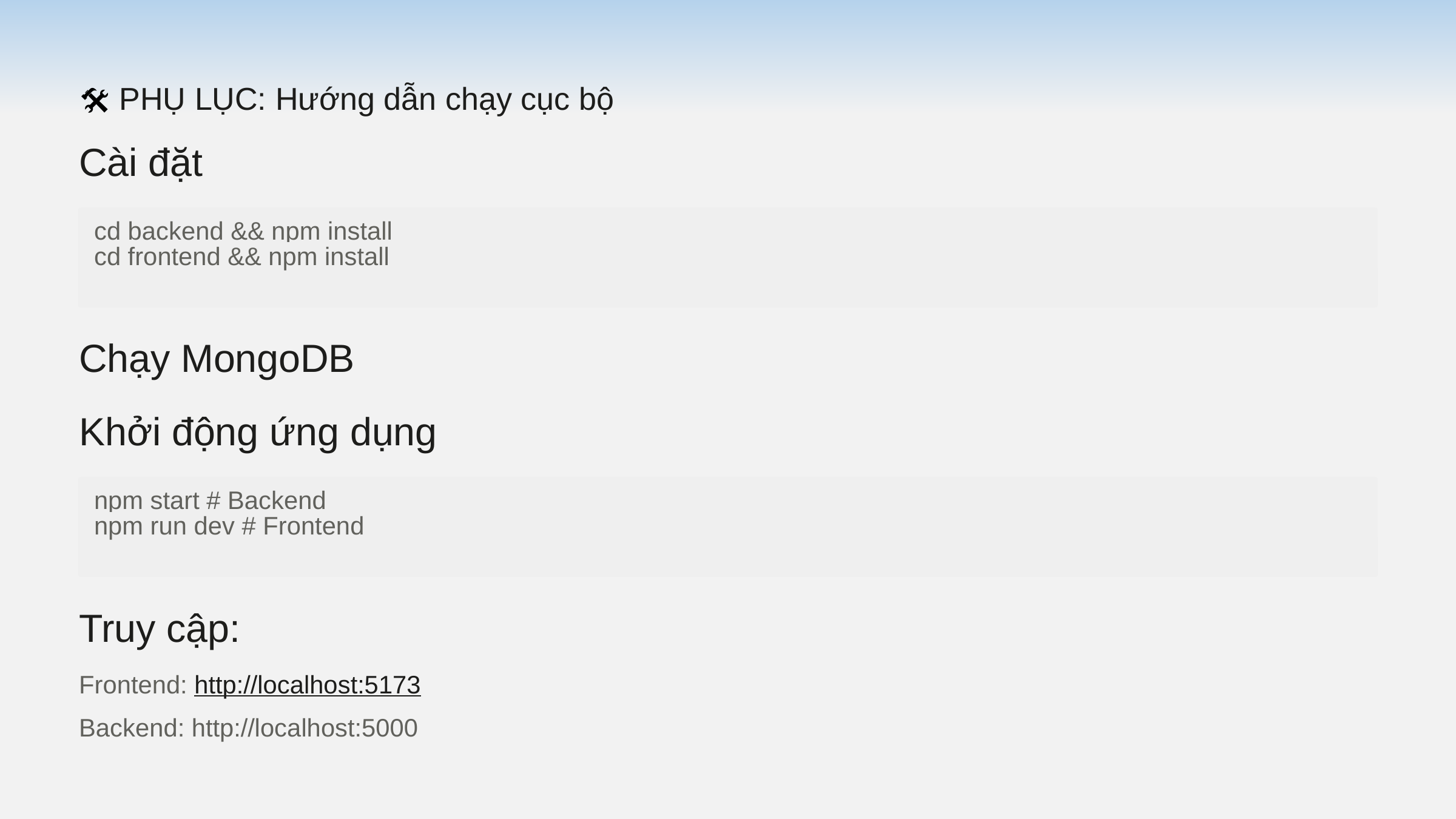

🛠 PHỤ LỤC: Hướng dẫn chạy cục bộ
Cài đặt

cd backend && npm install
cd frontend && npm install
Chạy MongoDB
Khởi động ứng dụng

npm start # Backend
npm run dev # Frontend
Truy cập:
Frontend: http://localhost:5173
Backend: http://localhost:5000